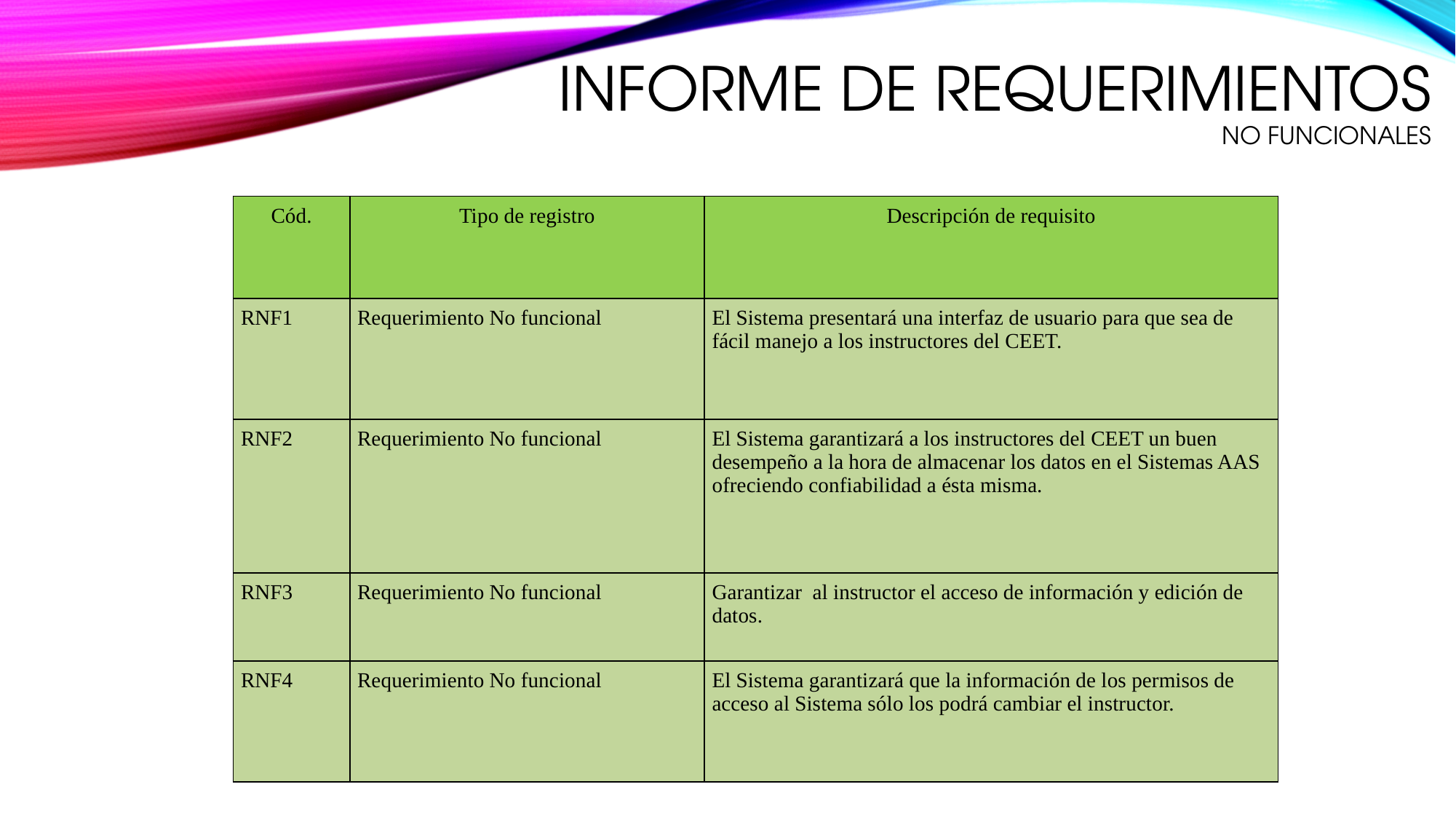

# INFORME DE REQUERIMIENTOS No funcionales
| Cód. | Tipo de registro | Descripción de requisito |
| --- | --- | --- |
| RNF1 | Requerimiento No funcional | El Sistema presentará una interfaz de usuario para que sea de fácil manejo a los instructores del CEET. |
| RNF2 | Requerimiento No funcional | El Sistema garantizará a los instructores del CEET un buen desempeño a la hora de almacenar los datos en el Sistemas AAS ofreciendo confiabilidad a ésta misma. |
| RNF3 | Requerimiento No funcional | Garantizar  al instructor el acceso de información y edición de datos. |
| RNF4 | Requerimiento No funcional | El Sistema garantizará que la información de los permisos de acceso al Sistema sólo los podrá cambiar el instructor. |